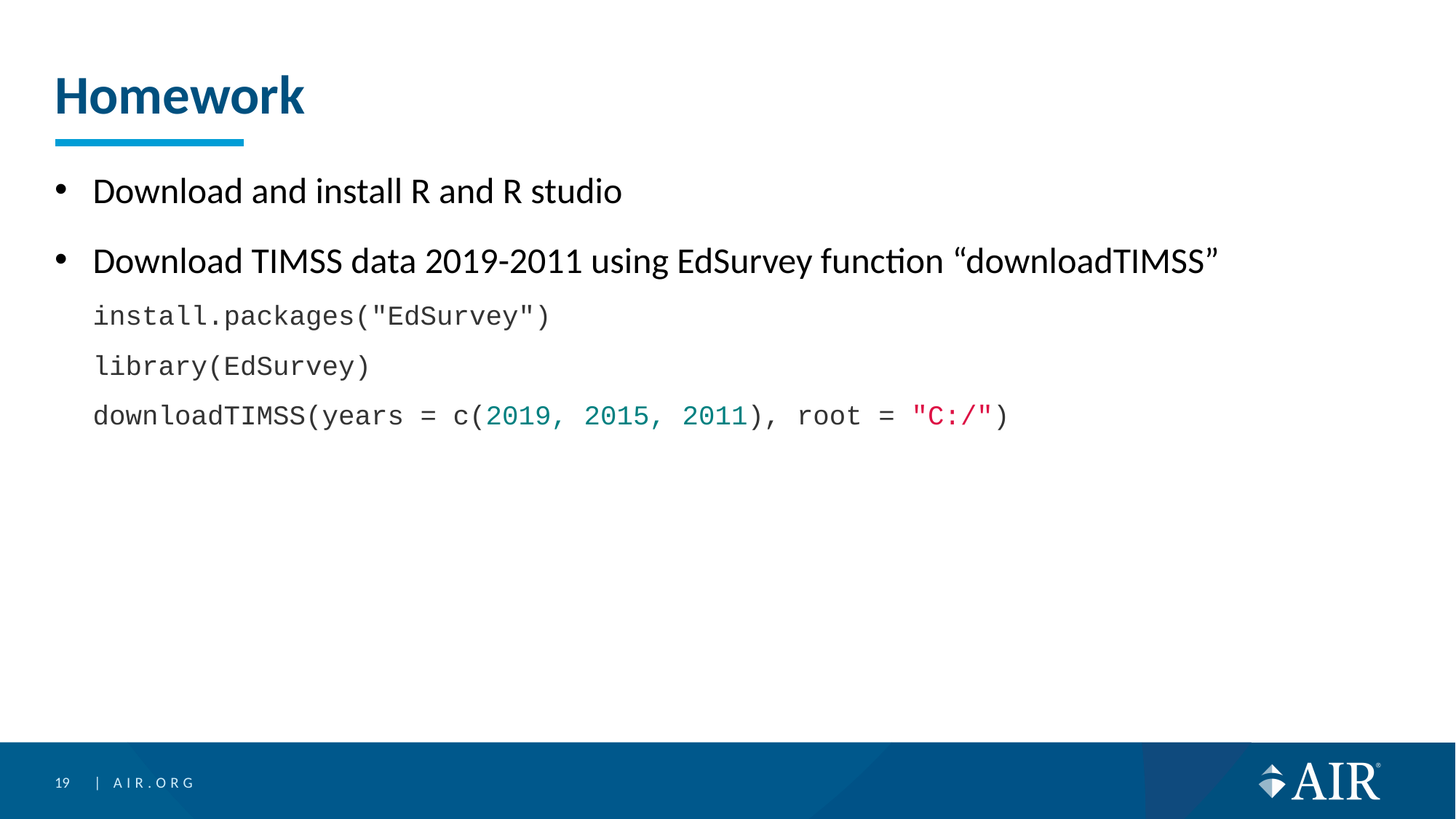

# Homework
Download and install R and R studio
Download TIMSS data 2019-2011 using EdSurvey function “downloadTIMSS”
install.packages("EdSurvey")
library(EdSurvey)
downloadTIMSS(years = c(2019, 2015, 2011), root = "C:/")
19